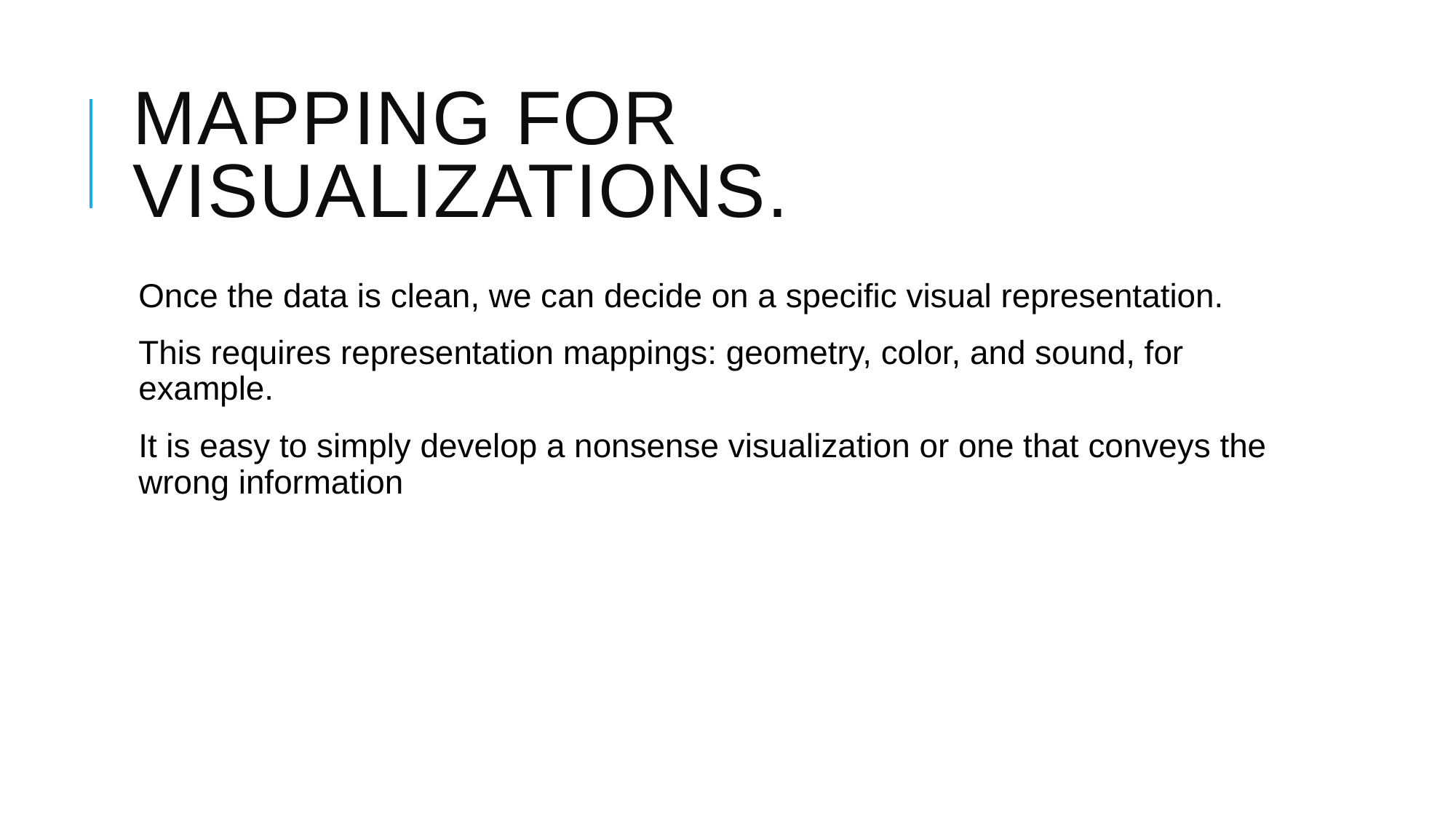

# Mapping for visualizations.
Once the data is clean, we can decide on a specific visual representation.
This requires representation mappings: geometry, color, and sound, for example.
It is easy to simply develop a nonsense visualization or one that conveys the wrong information